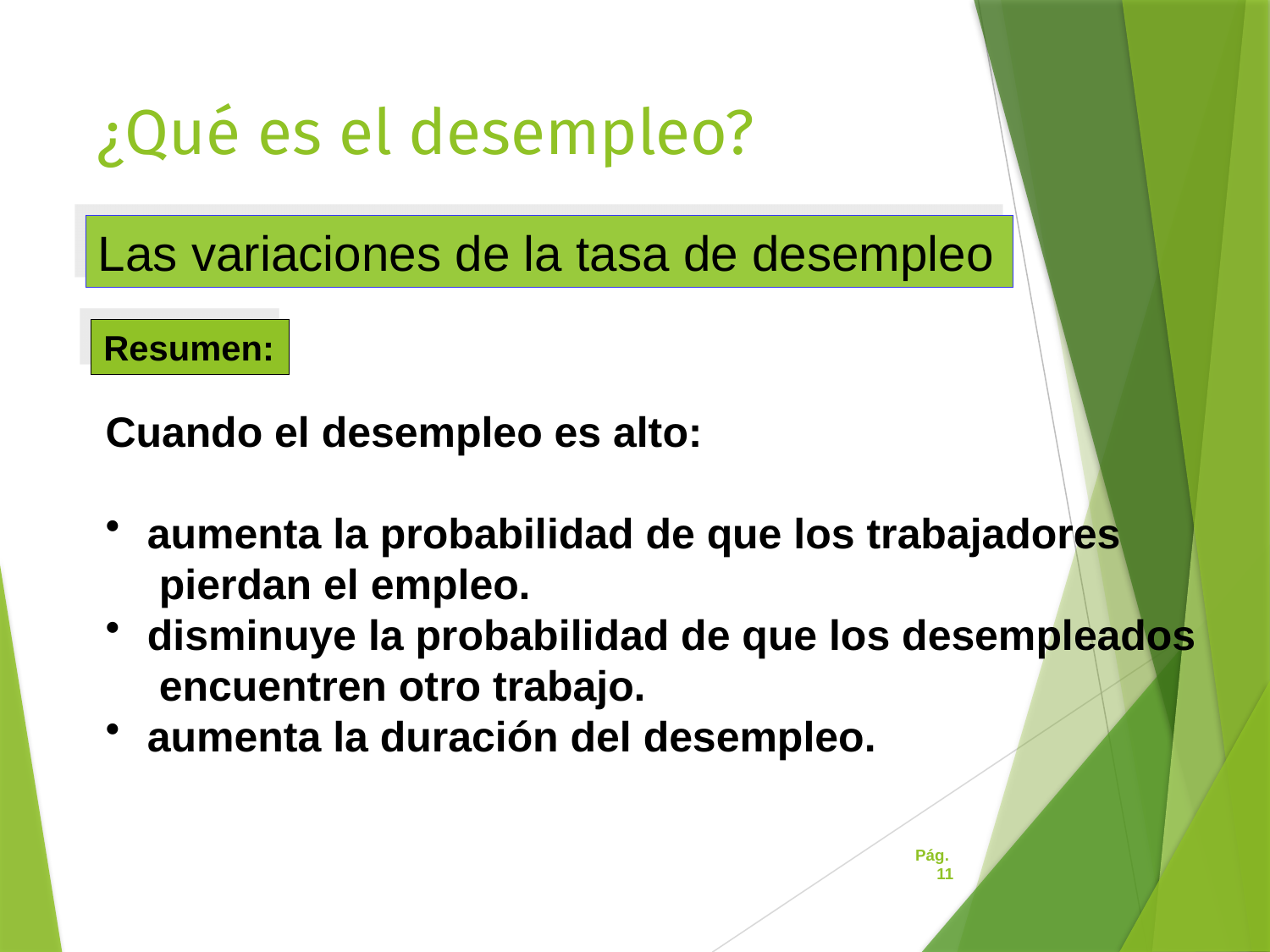

# ¿Qué es el desempleo?
Las variaciones de la tasa de desempleo
Resumen:
Cuando el desempleo es alto:

 aumenta la probabilidad de que los trabajadores
  pierdan el empleo.
 disminuye la probabilidad de que los desempleados
  encuentren otro trabajo.
 aumenta la duración del desempleo.
Pág. 11